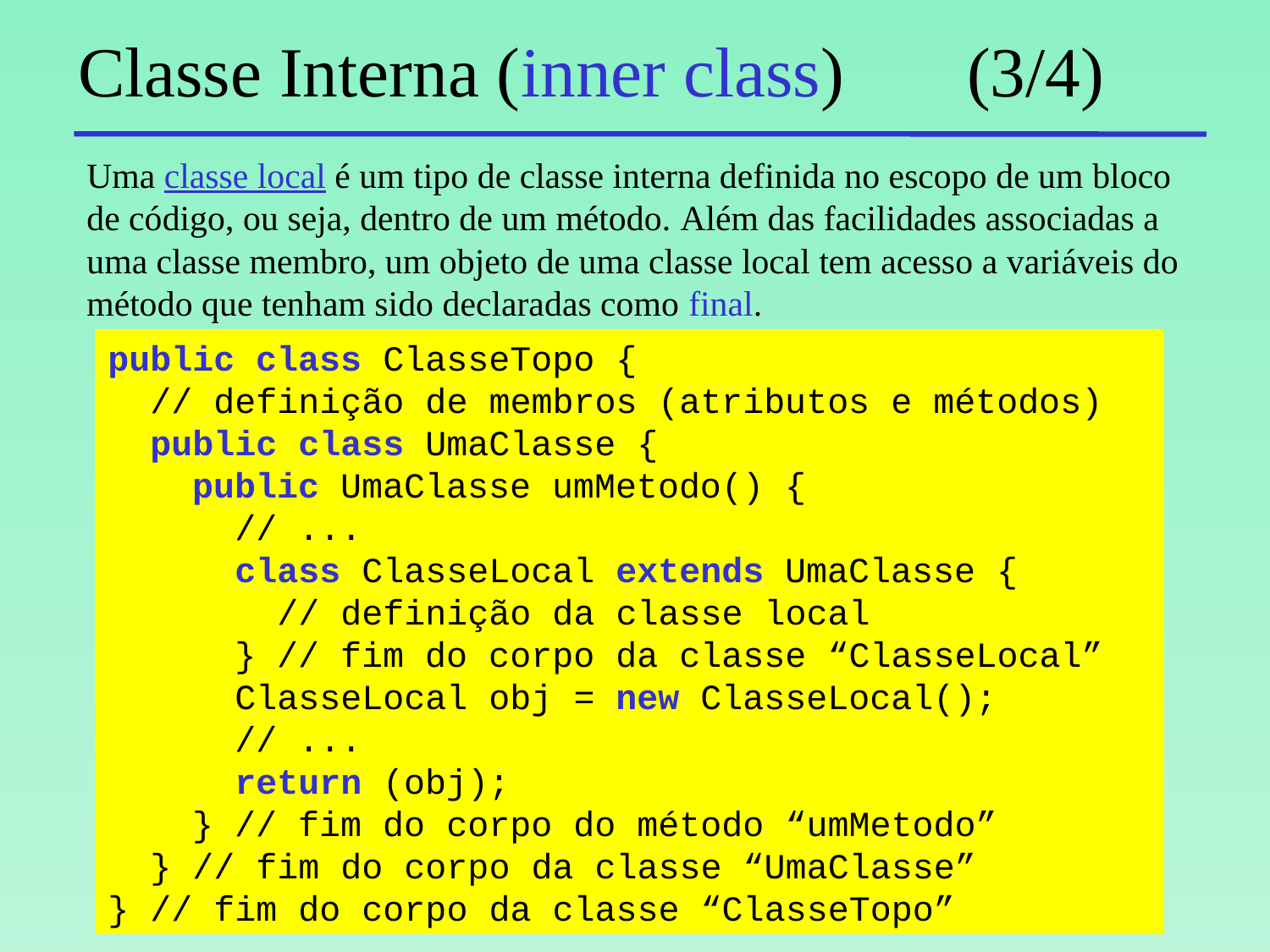

# Classe Interna (inner class)	(3/4)

Uma classe local é um tipo de classe interna definida no escopo de um bloco de código, ou seja, dentro de um método. Além das facilidades associadas a uma classe membro, um objeto de uma classe local tem acesso a variáveis do método que tenham sido declaradas como final.
public class ClasseTopo {
  // definição de membros (atributos e métodos)
  public class UmaClasse {
    public UmaClasse umMetodo() {
      // ...
      class ClasseLocal extends UmaClasse {
        // definição da classe local
      } // fim do corpo da classe “ClasseLocal”
      ClasseLocal obj = new ClasseLocal();
      // ...
      return (obj);
    } // fim do corpo do método “umMetodo”
  } // fim do corpo da classe “UmaClasse”
} // fim do corpo da classe “ClasseTopo”